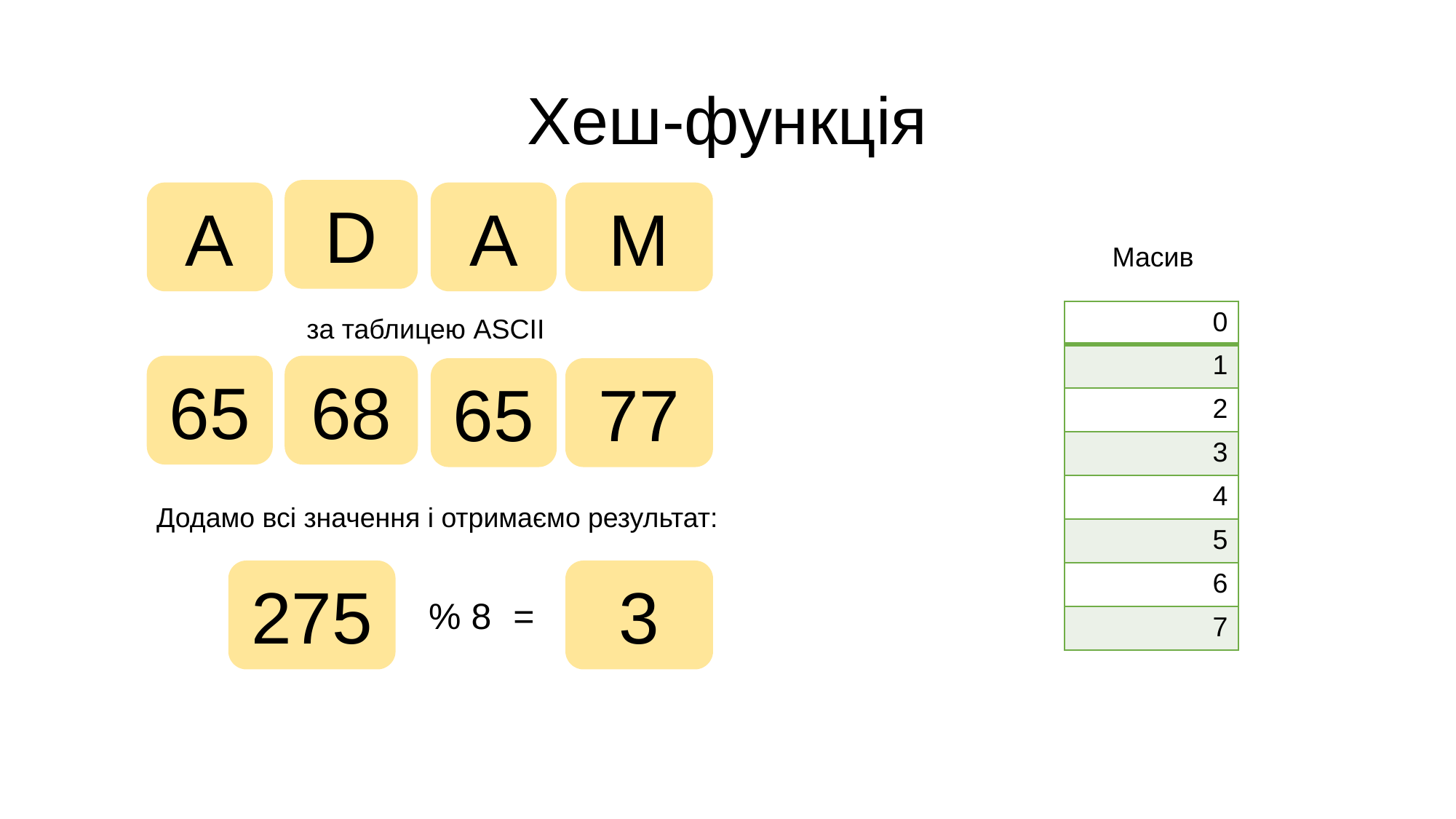

# Хеш-функція
D
A
A
M
Масив
| 0 |
| --- |
| 1 |
| 2 |
| 3 |
| 4 |
| 5 |
| 6 |
| 7 |
за таблицею ASCII
65
68
65
77
Додамо всі значення і отримаємо результат:
275
3
% 8
=